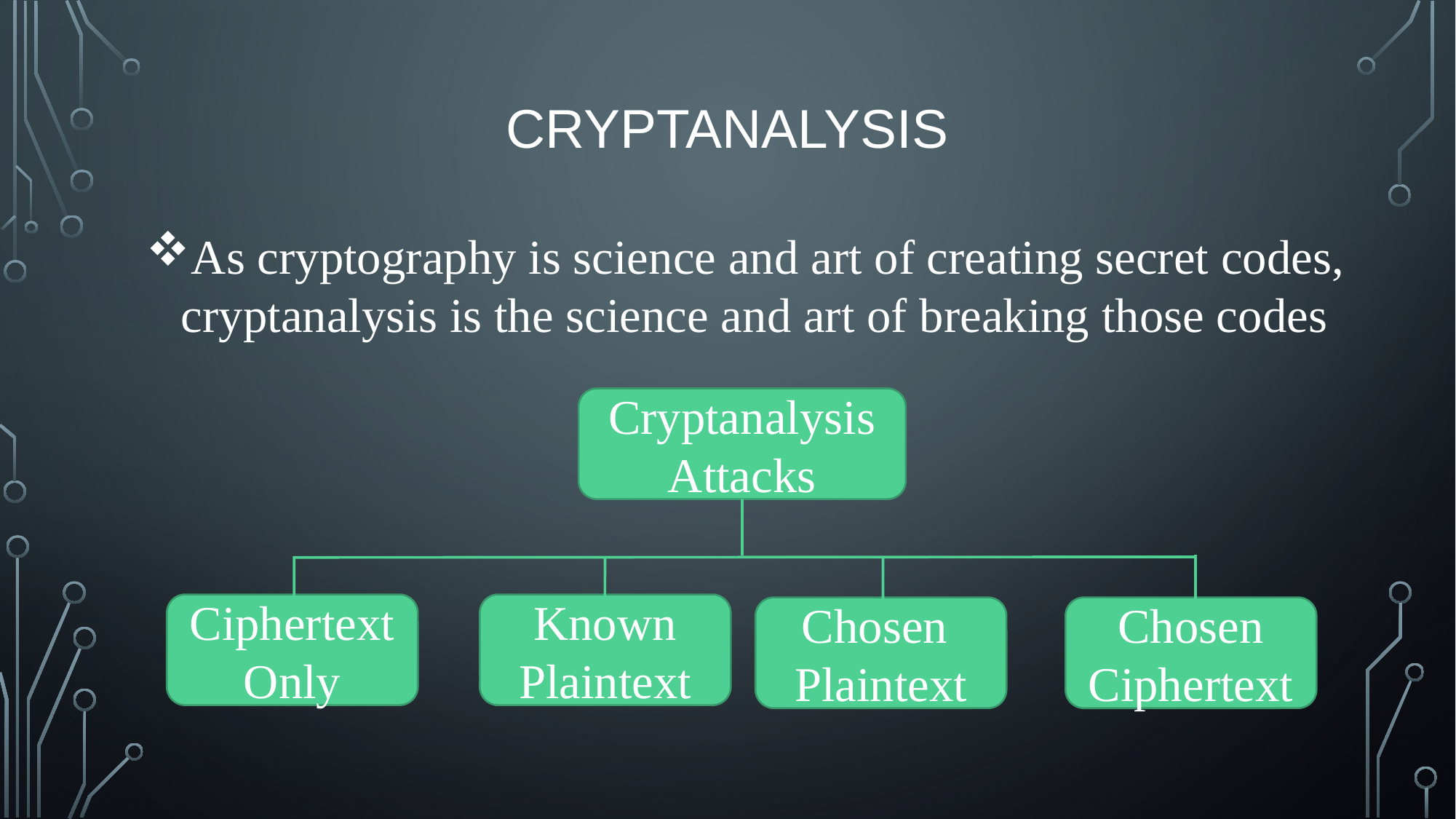

# cryptanalysis
As cryptography is science and art of creating secret codes, cryptanalysis is the science and art of breaking those codes

Cryptanalysis
Attacks
Ciphertext
Only
Known
Plaintext
Chosen
Plaintext
Chosen
Ciphertext